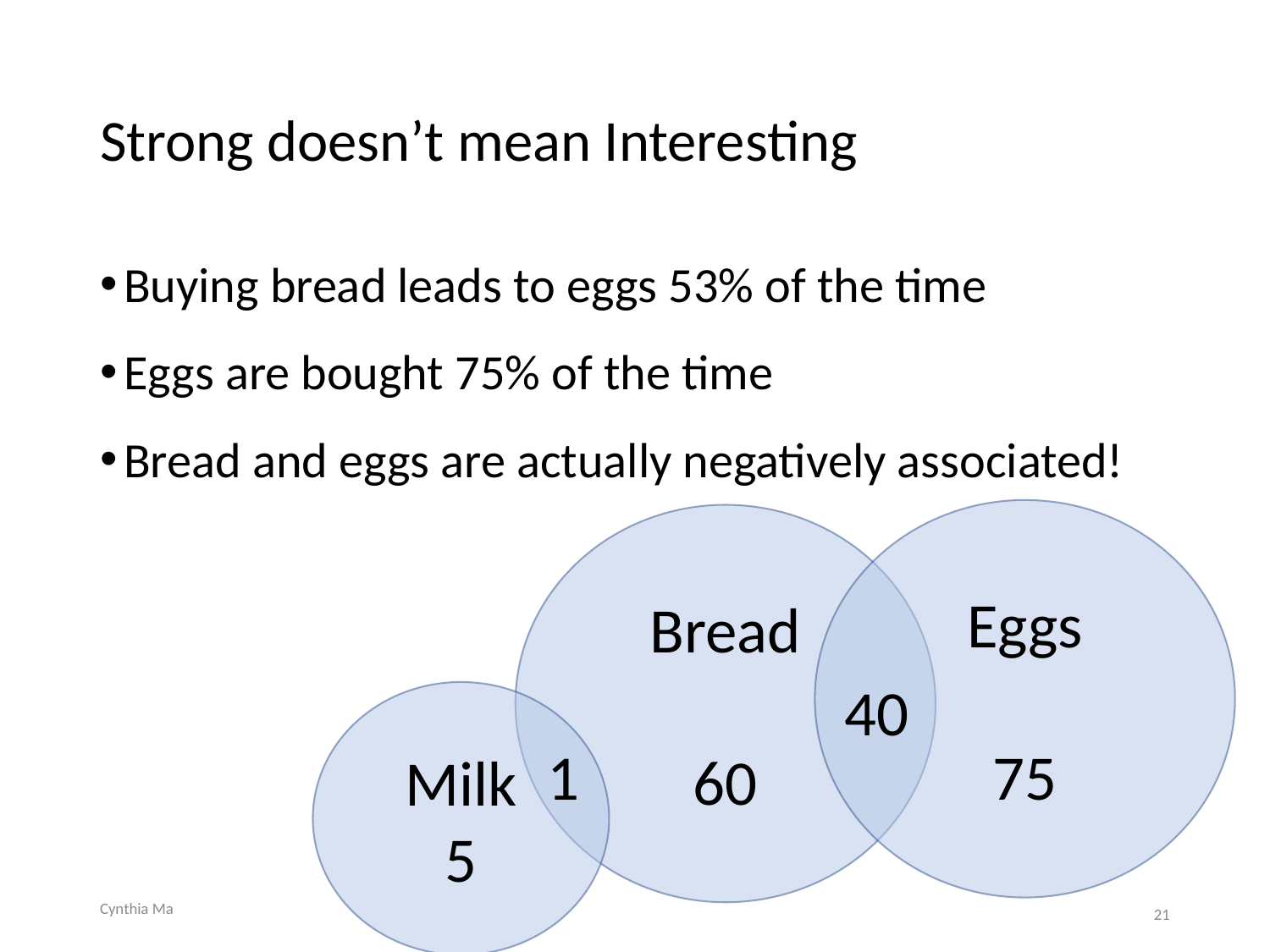

# Strong doesn’t mean Interesting
Buying bread leads to eggs 53% of the time
Eggs are bought 75% of the time
Bread and eggs are actually negatively associated!

Eggs

75
Bread

60
40
Milk
5
1
Cynthia Ma
21